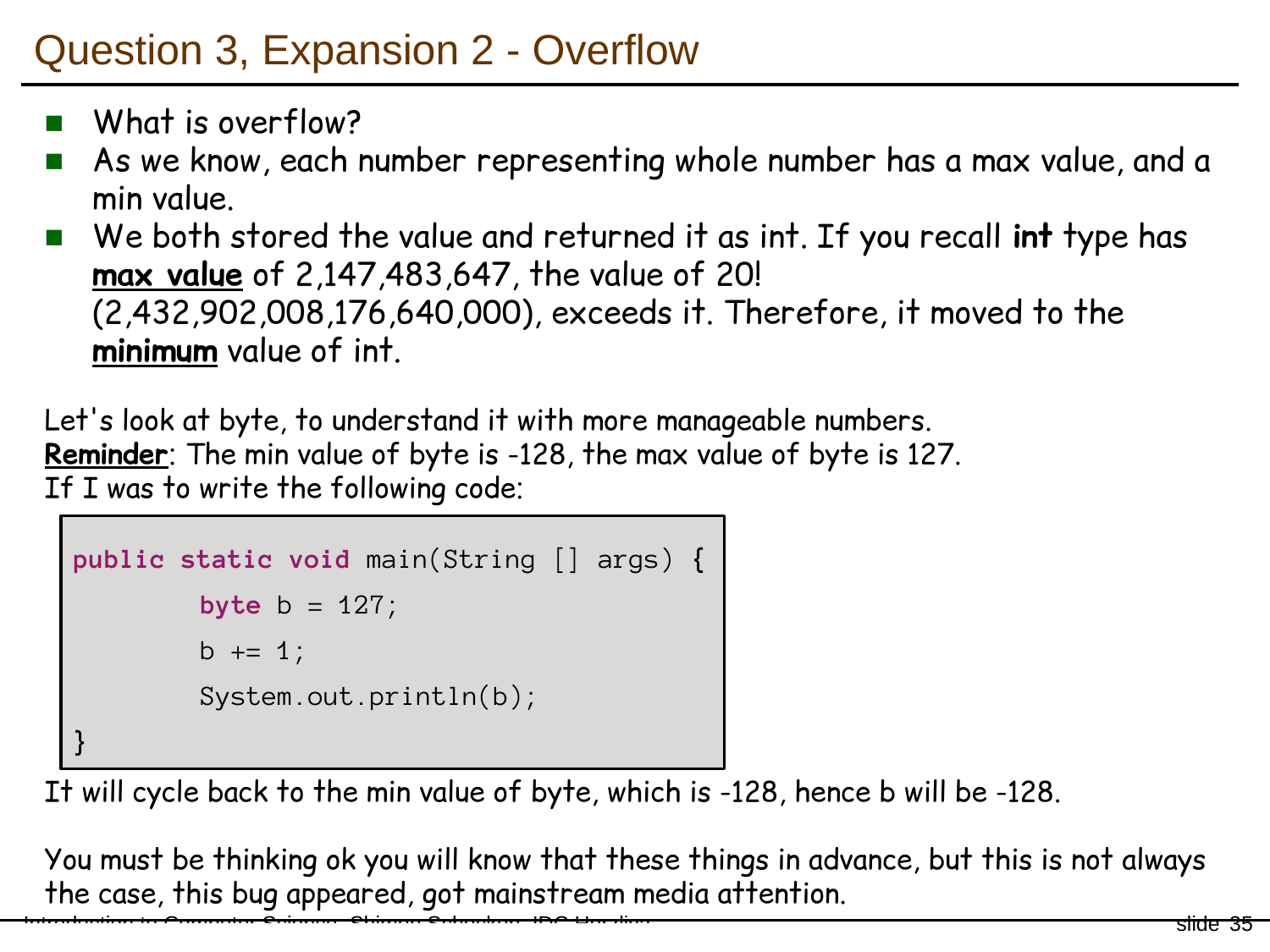

Question 3, Expansion 2 - Overflow
What is overflow?
As we know, each number representing whole number has a max value, and a min value.
We both stored the value and returned it as int. If you recall int type has max value of 2,147,483,647, the value of 20! (2,432,902,008,176,640,000), exceeds it. Therefore, it moved to the minimum value of int.

Let's look at byte, to understand it with more manageable numbers.
Reminder: The min value of byte is -128, the max value of byte is 127.
If I was to write the following code:

It will cycle back to the min value of byte, which is -128, hence b will be -128.

You must be thinking ok you will know that these things in advance, but this is not always the case, this bug appeared, got mainstream media attention.

public static void main(String [] args) {
	byte b = 127;
	b += 1;
	System.out.println(b);
}